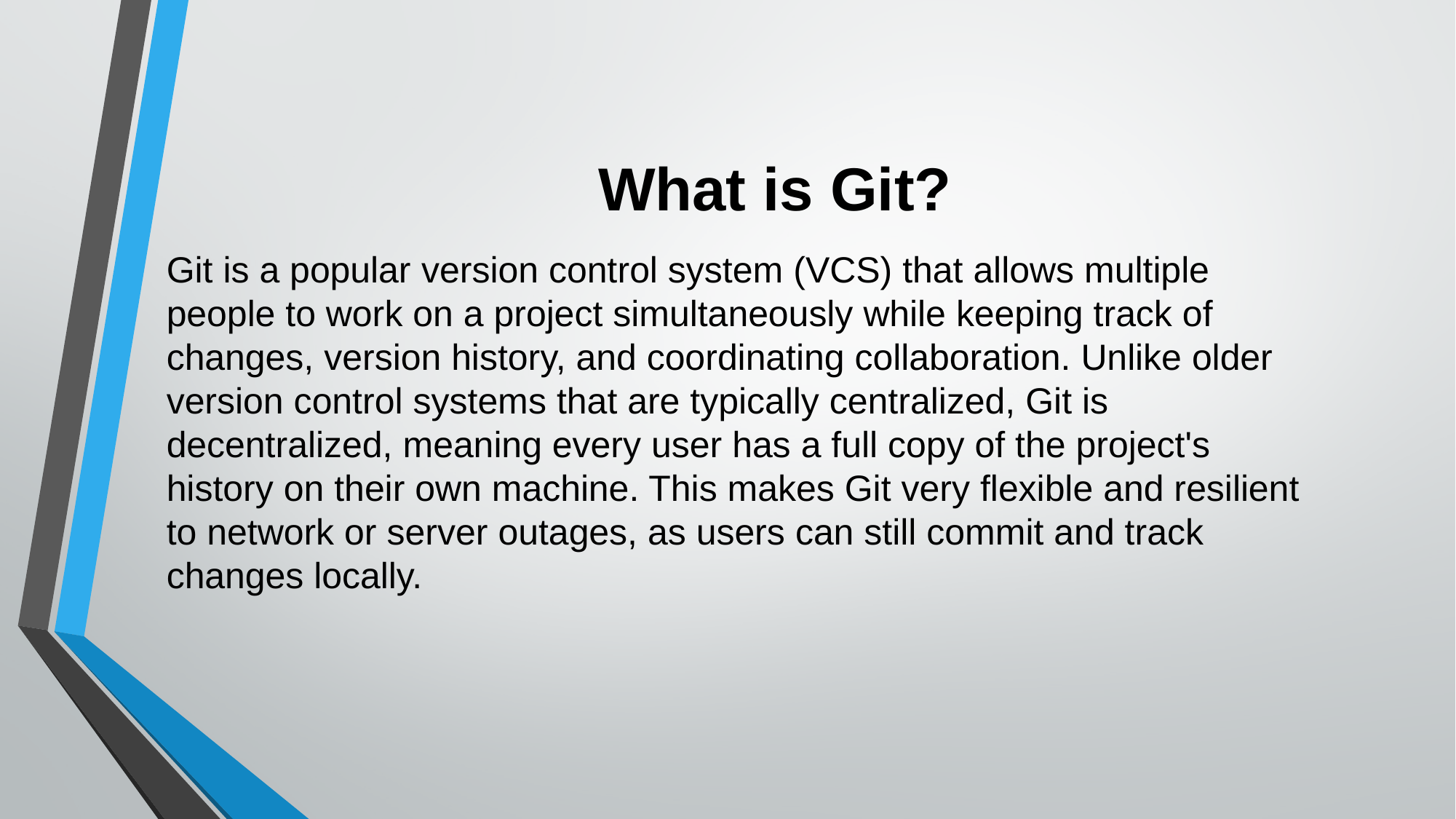

# What is Git?
Git is a popular version control system (VCS) that allows multiple people to work on a project simultaneously while keeping track of changes, version history, and coordinating collaboration. Unlike older version control systems that are typically centralized, Git is decentralized, meaning every user has a full copy of the project's history on their own machine. This makes Git very flexible and resilient to network or server outages, as users can still commit and track changes locally.